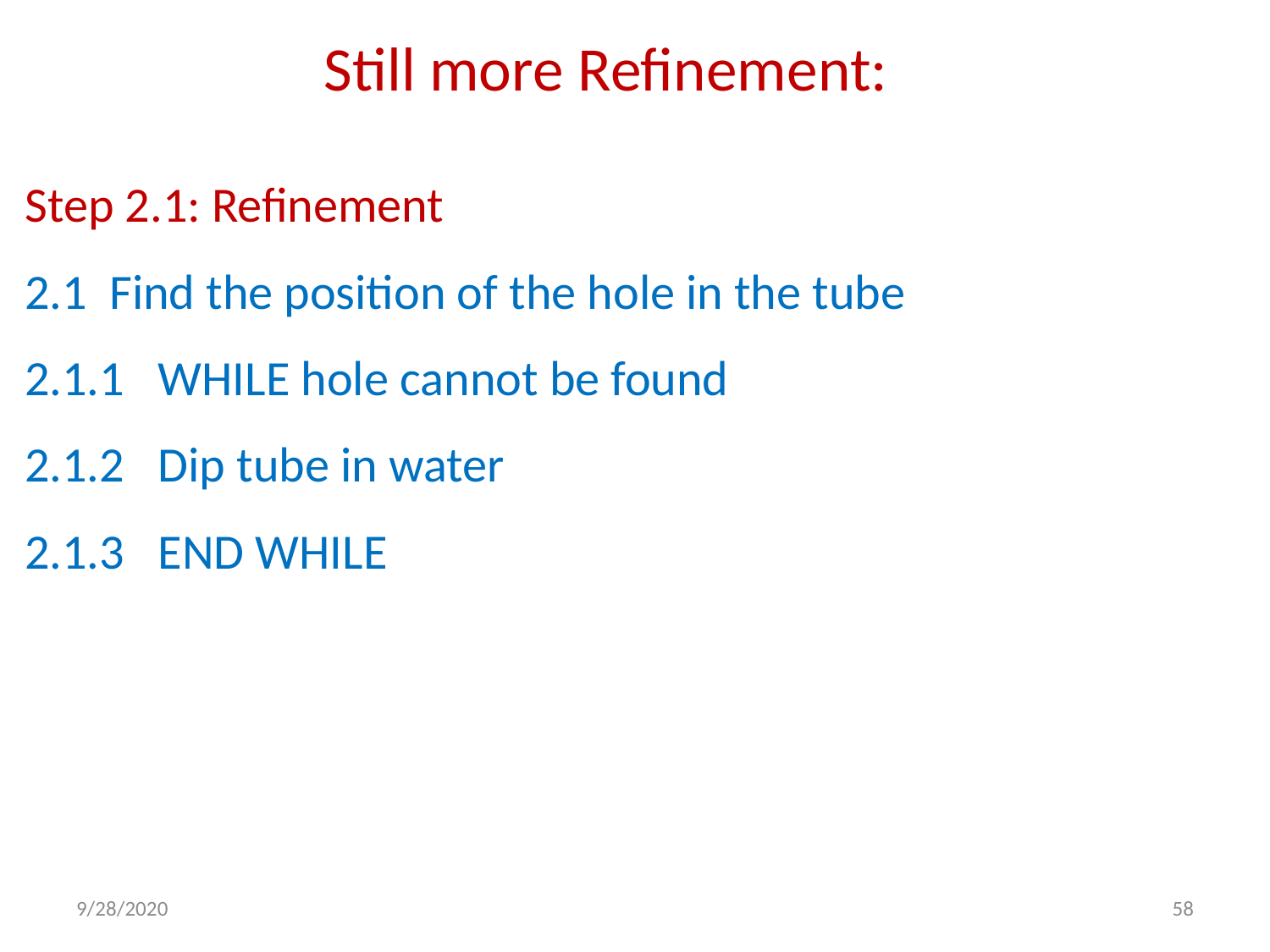

# Still more Refinement:
Step 2.1: Refinement
2.1  Find the position of the hole in the tube
2.1.1   WHILE hole cannot be found
2.1.2   Dip tube in water
2.1.3   END WHILE
9/28/2020
58